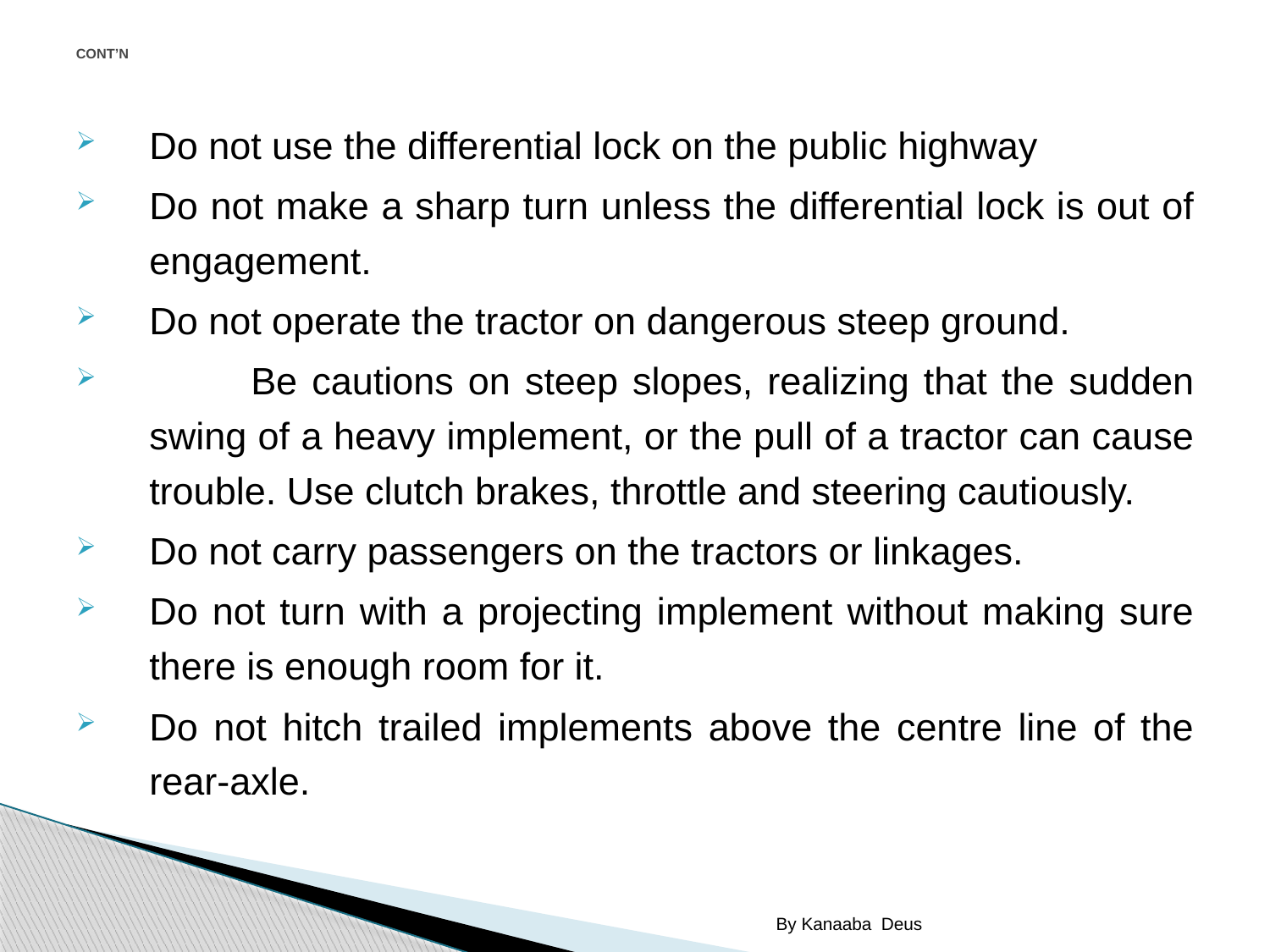

# CONT’N
Do not use the differential lock on the public highway
Do not make a sharp turn unless the differential lock is out of engagement.
Do not operate the tractor on dangerous steep ground.
	Be cautions on steep slopes, realizing that the sudden swing of a heavy implement, or the pull of a tractor can cause trouble. Use clutch brakes, throttle and steering cautiously.
Do not carry passengers on the tractors or linkages.
Do not turn with a projecting implement without making sure there is enough room for it.
Do not hitch trailed implements above the centre line of the rear-axle.

By Kanaaba  Deus